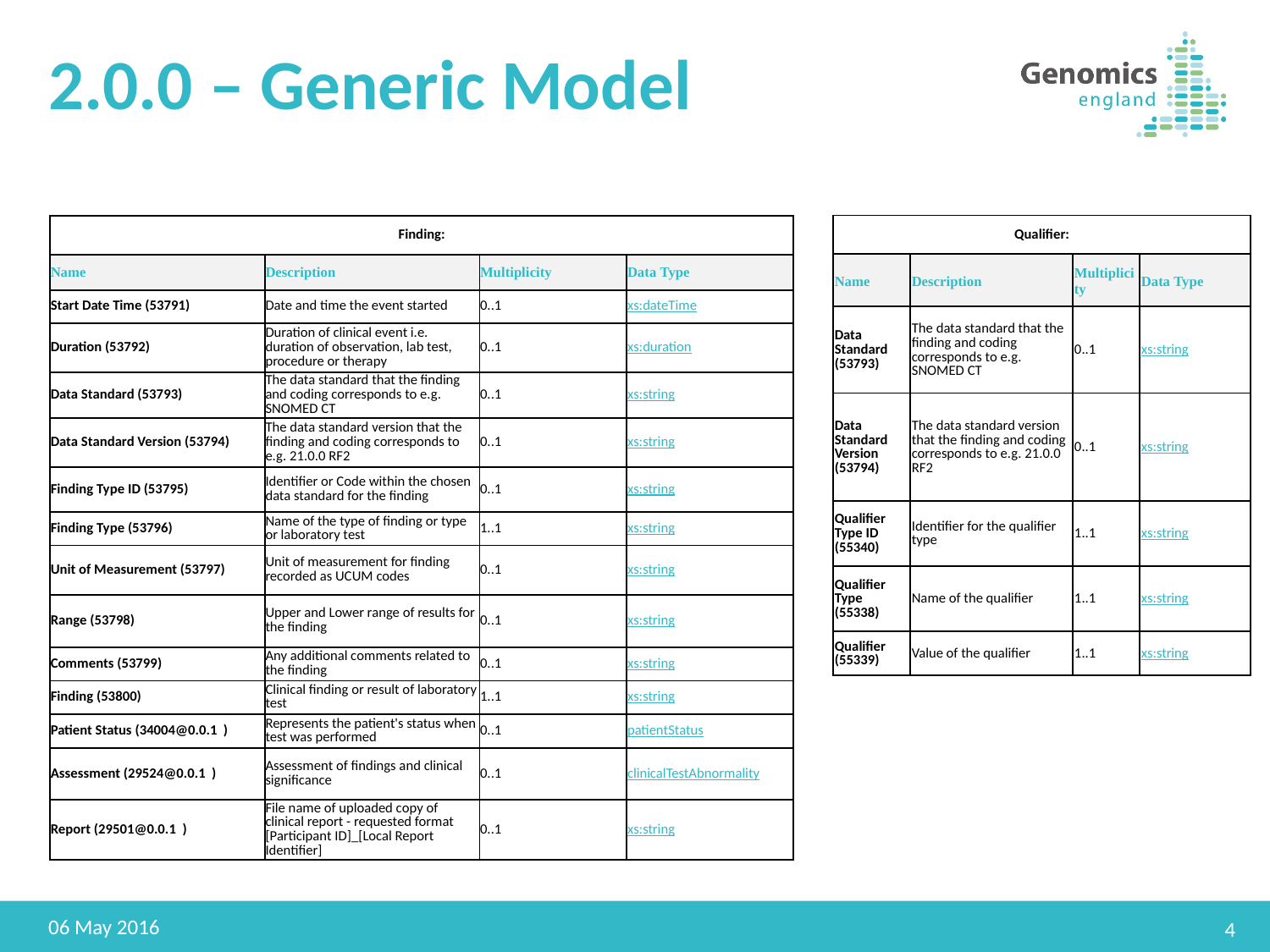

# 2.0.0 – Generic Model
| Qualifier: |  |  |  |
| --- | --- | --- | --- |
| Name | Description | Multiplicity | Data Type |
| Data Standard (53793) | The data standard that the finding and coding corresponds to e.g. SNOMED CT | 0..1 | xs:string |
| Data Standard Version (53794) | The data standard version that the finding and coding corresponds to e.g. 21.0.0 RF2 | 0..1 | xs:string |
| Qualifier Type ID (55340) | Identifier for the qualifier type | 1..1 | xs:string |
| Qualifier Type (55338) | Name of the qualifier | 1..1 | xs:string |
| Qualifier (55339) | Value of the qualifier | 1..1 | xs:string |
| Finding: |  |  |  |
| --- | --- | --- | --- |
| Name | Description | Multiplicity | Data Type |
| Start Date Time (53791) | Date and time the event started | 0..1 | xs:dateTime |
| Duration (53792) | Duration of clinical event i.e. duration of observation, lab test, procedure or therapy | 0..1 | xs:duration |
| Data Standard (53793) | The data standard that the finding and coding corresponds to e.g. SNOMED CT | 0..1 | xs:string |
| Data Standard Version (53794) | The data standard version that the finding and coding corresponds to e.g. 21.0.0 RF2 | 0..1 | xs:string |
| Finding Type ID (53795) | Identifier or Code within the chosen data standard for the finding | 0..1 | xs:string |
| Finding Type (53796) | Name of the type of finding or type or laboratory test | 1..1 | xs:string |
| Unit of Measurement (53797) | Unit of measurement for finding recorded as UCUM codes | 0..1 | xs:string |
| Range (53798) | Upper and Lower range of results for the finding | 0..1 | xs:string |
| Comments (53799) | Any additional comments related to the finding | 0..1 | xs:string |
| Finding (53800) | Clinical finding or result of laboratory test | 1..1 | xs:string |
| Patient Status (34004@0.0.1 ) | Represents the patient's status when test was performed | 0..1 | patientStatus |
| Assessment (29524@0.0.1 ) | Assessment of findings and clinical significance | 0..1 | clinicalTestAbnormality |
| Report (29501@0.0.1 ) | File name of uploaded copy of clinical report - requested format [Participant ID]\_[Local Report Identifier] | 0..1 | xs:string |
06 May 2016
4